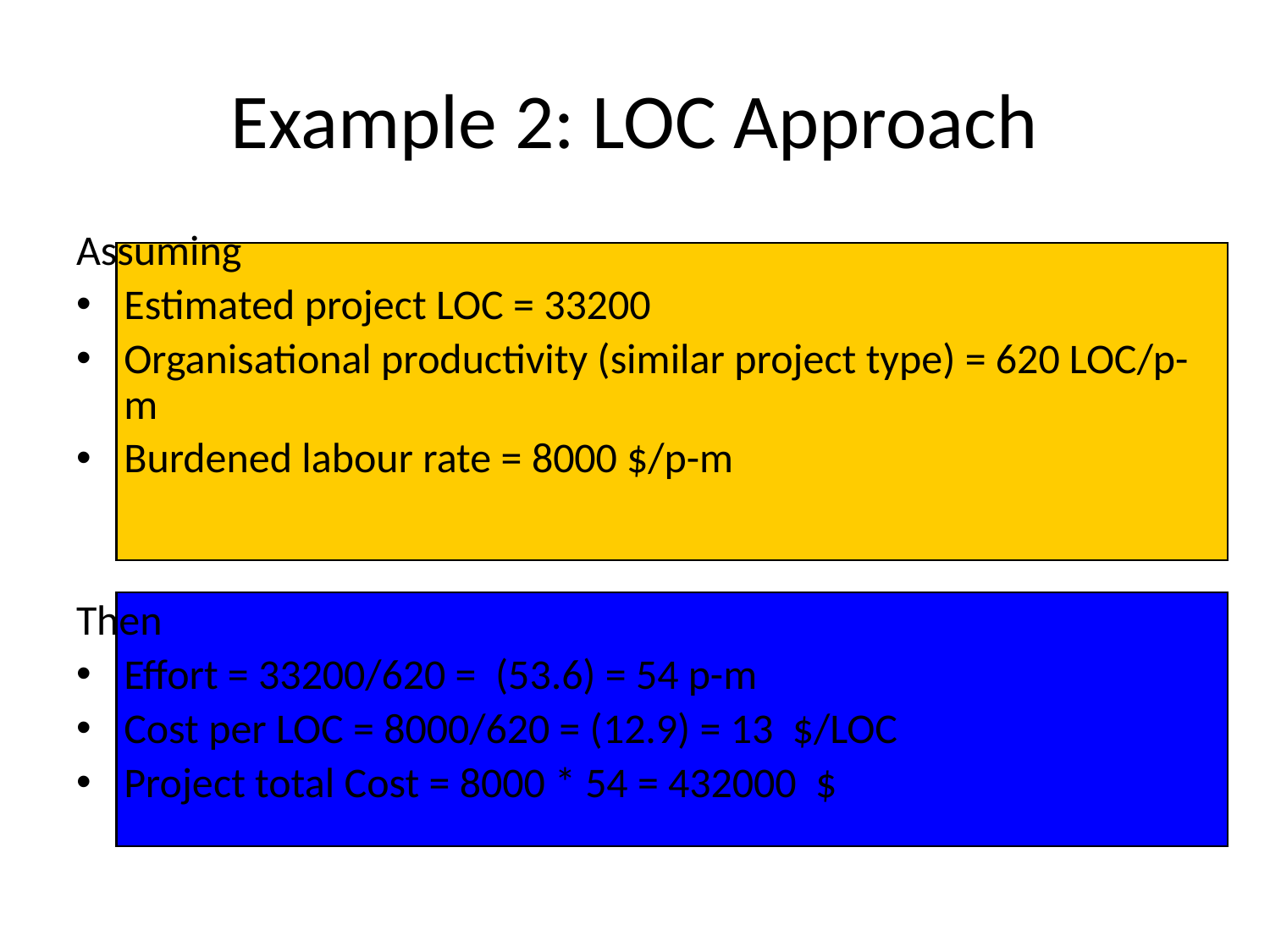

# Example 2: LOC Approach
Assuming
Estimated project LOC = 33200
Organisational productivity (similar project type) = 620 LOC/p-m
Burdened labour rate = 8000 $/p-m

Then
Effort = 33200/620 =  (53.6) = 54 p-m
Cost per LOC = 8000/620 = (12.9) = 13  $/LOC
Project total Cost = 8000 * 54 = 432000  $